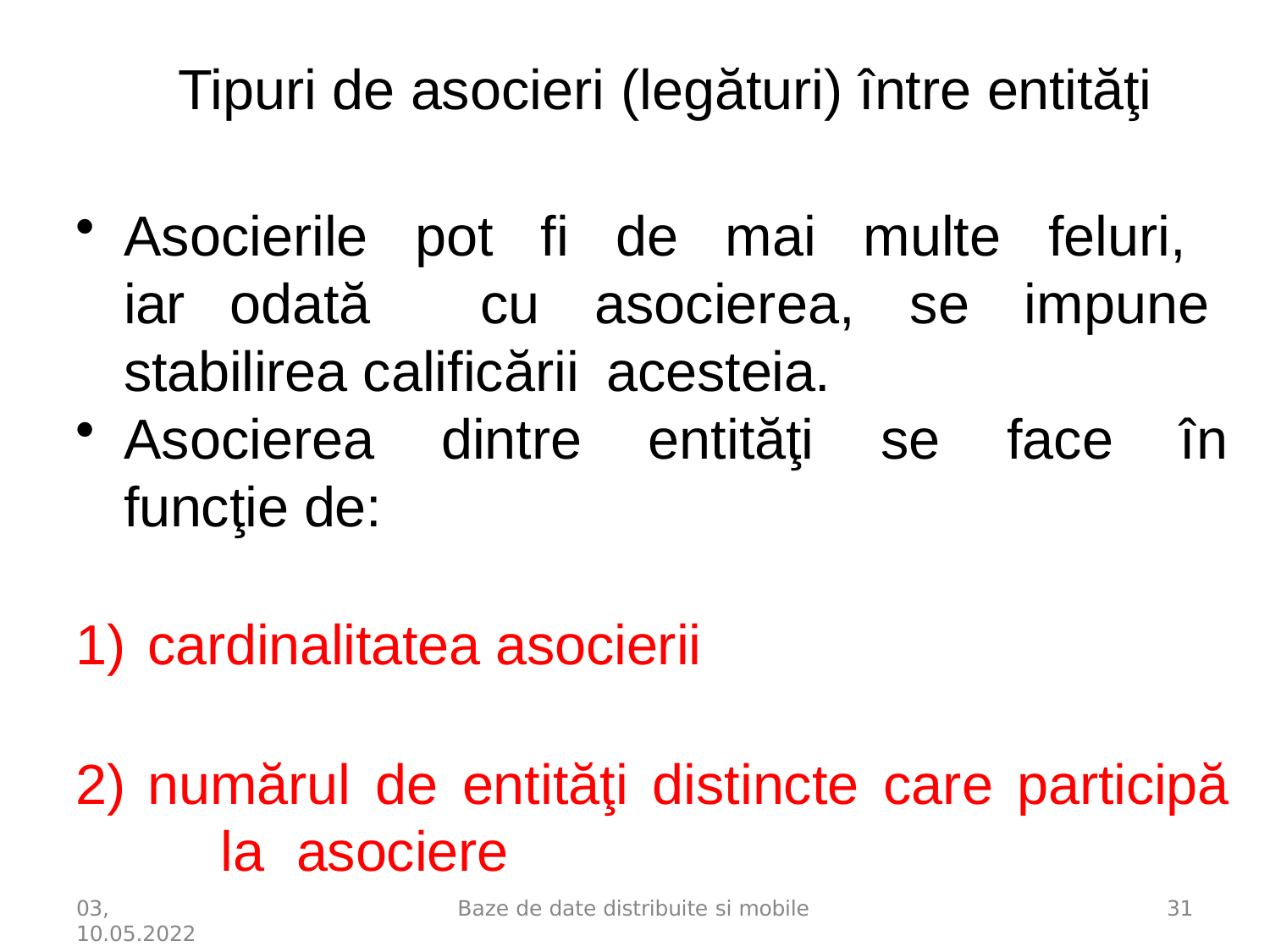

Tipuri de asocieri (legături) între entităţi

Asocierile  pot  fi  de  mai  multe  feluri,  iar odată  cu asocierea, se impune stabilirea calificării acesteia.
Asocierea dintre entităţi se face în funcţie de:

cardinalitatea asocierii

numărul de entităţi distincte care participă 	la  asociere
03,
10.05.2022
Baze de date distribuite si mobile
31